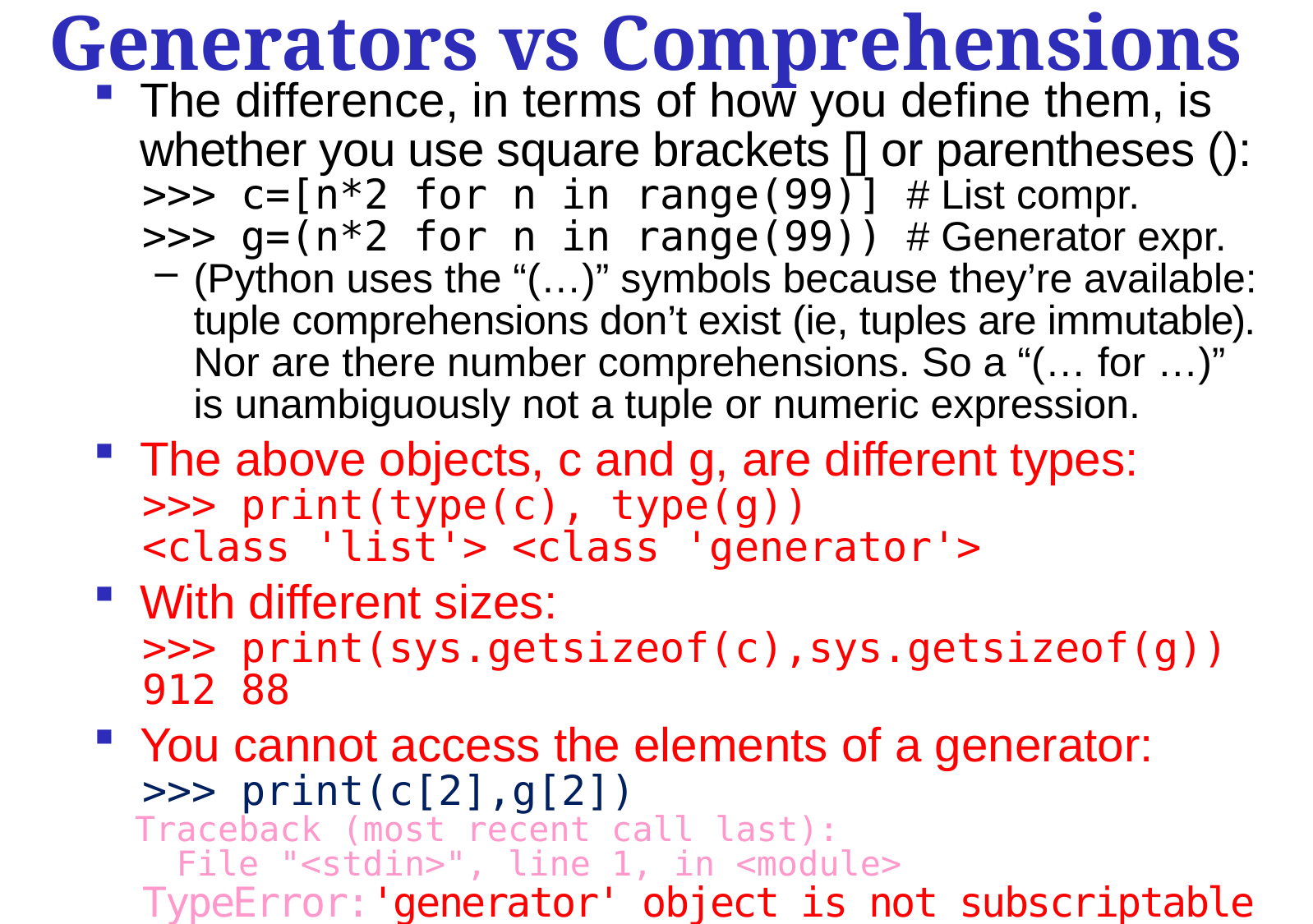

Generators vs Comprehensions
The difference, in terms of how you define them, is whether you use square brackets [] or parentheses ():
  >>> c=[n*2 for n in range(99)] # List compr.
  >>> g=(n*2 for n in range(99)) # Generator expr.
(Python uses the “(…)” symbols because they’re available:
tuple comprehensions don’t exist (ie, tuples are immutable). Nor are there number comprehensions. So a “(… for …)” is unambiguously not a tuple or numeric expression.
The above objects, c and g, are different types:
  >>> print(type(c), type(g))
  <class 'list'> <class 'generator'>
With different sizes:
  >>> print(sys.getsizeof(c),sys.getsizeof(g))
  912 88
You cannot access the elements of a generator:
  >>> print(c[2],g[2])
  Traceback (most recent call last):
    File "<stdin>", line 1, in <module>
  TypeError:'generator' object is not subscriptable